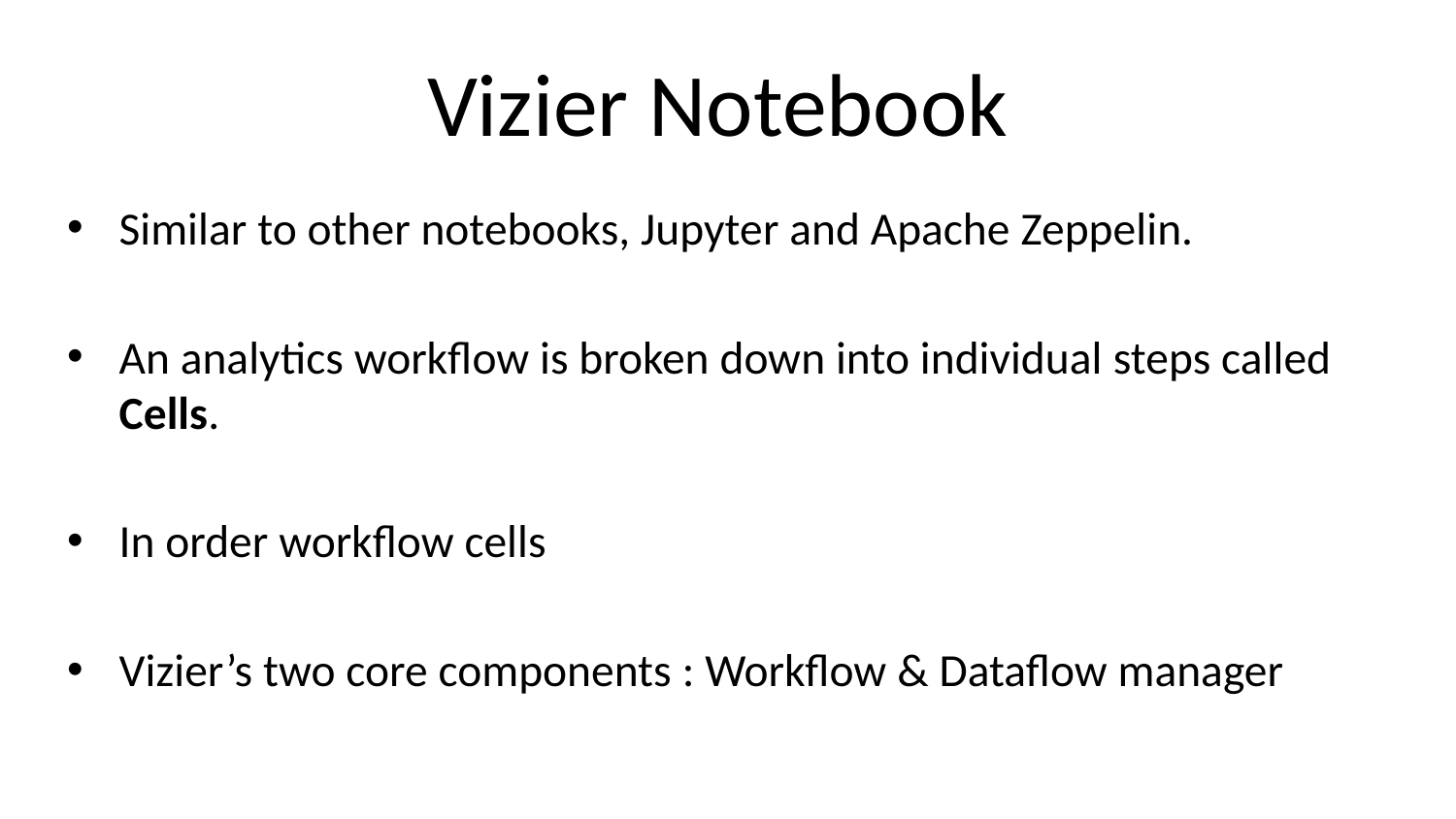

# Vizier Notebook
Similar to other notebooks, Jupyter and Apache Zeppelin.

An analytics workflow is broken down into individual steps called Cells.

In order workflow cells

Vizier’s two core components : Workflow & Dataflow manager